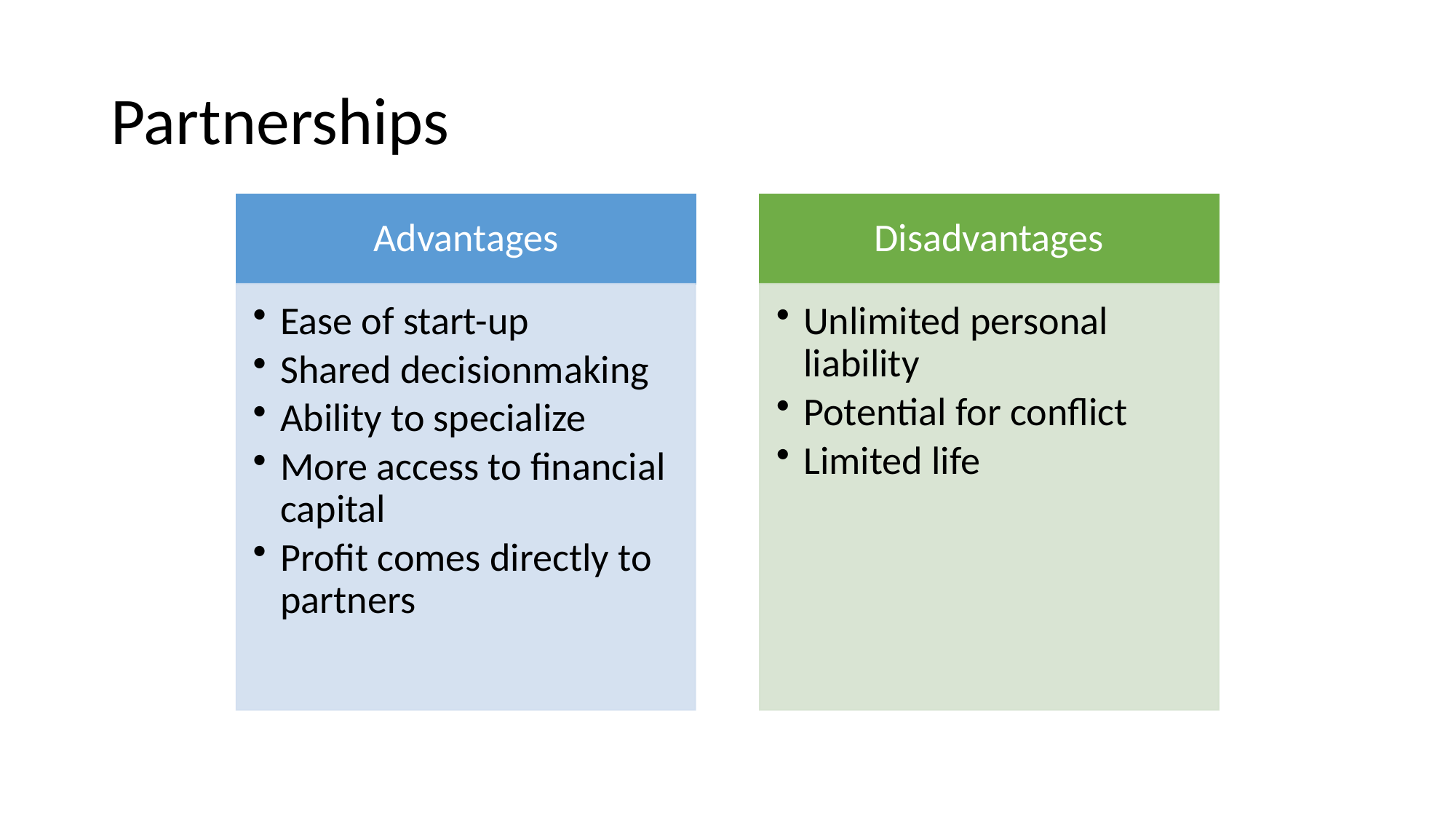

# Partnerships
Advantages
Ease of start-up
Shared decisionmaking
Ability to specialize
More access to financial capital
Profit comes directly to partners

Disadvantages
Unlimited personal liability
Potential for conflict
Limited life